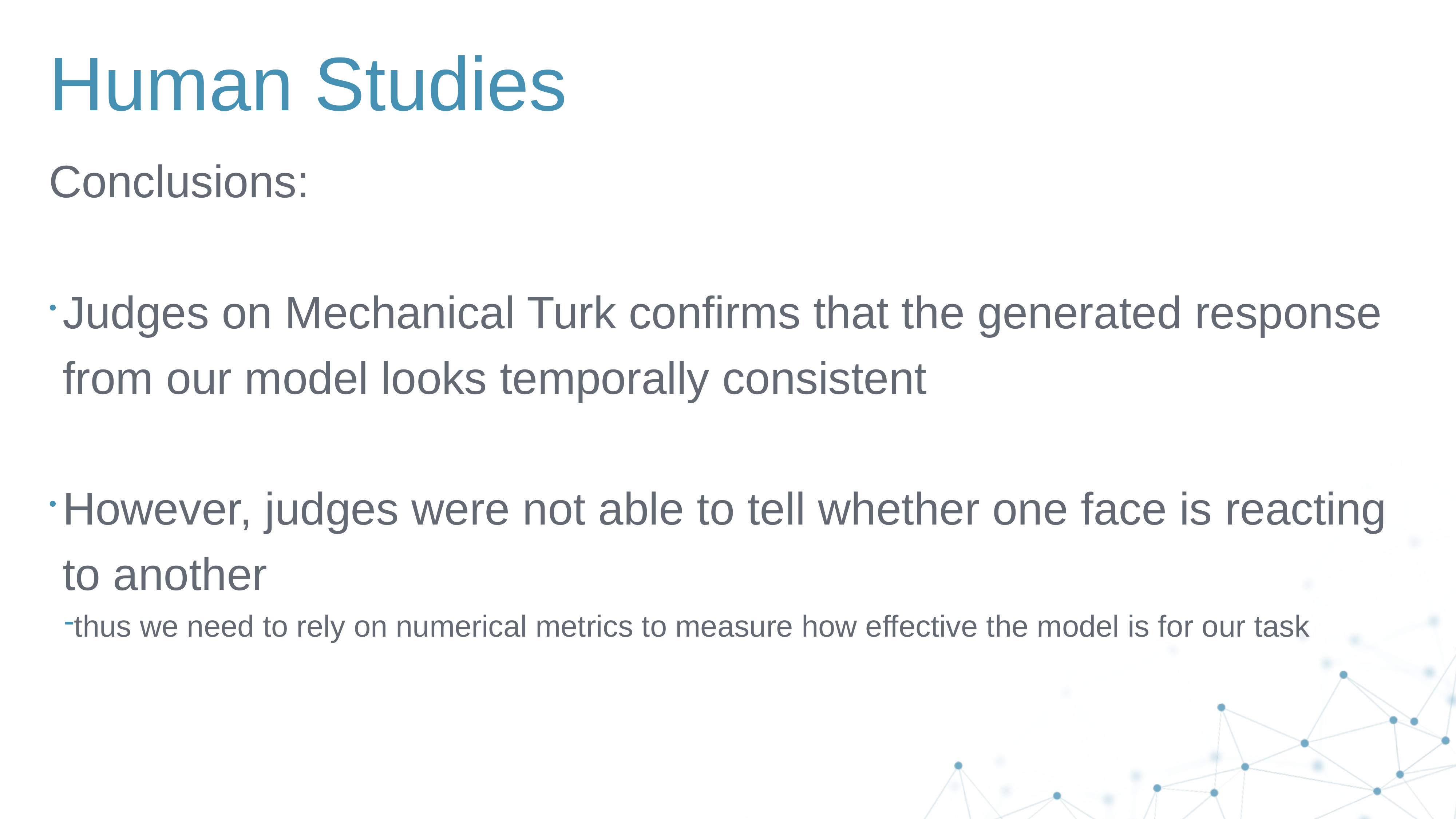

# Human Studies
Conclusions:

Judges on Mechanical Turk confirms that the generated response from our model looks temporally consistent

However, judges were not able to tell whether one face is reacting to another
thus we need to rely on numerical metrics to measure how effective the model is for our task